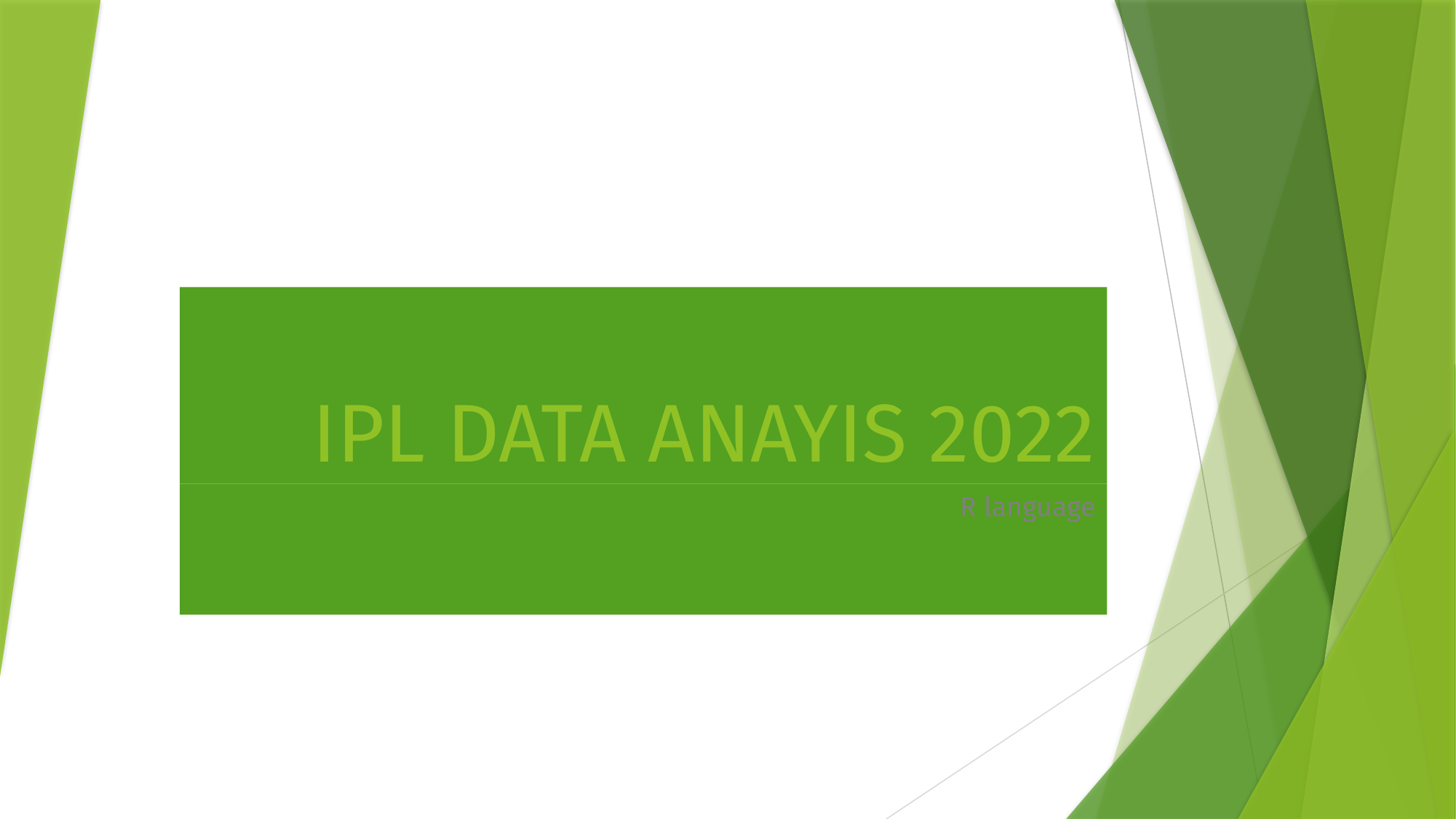

# IPL DATA ANAYIS 2022
R language